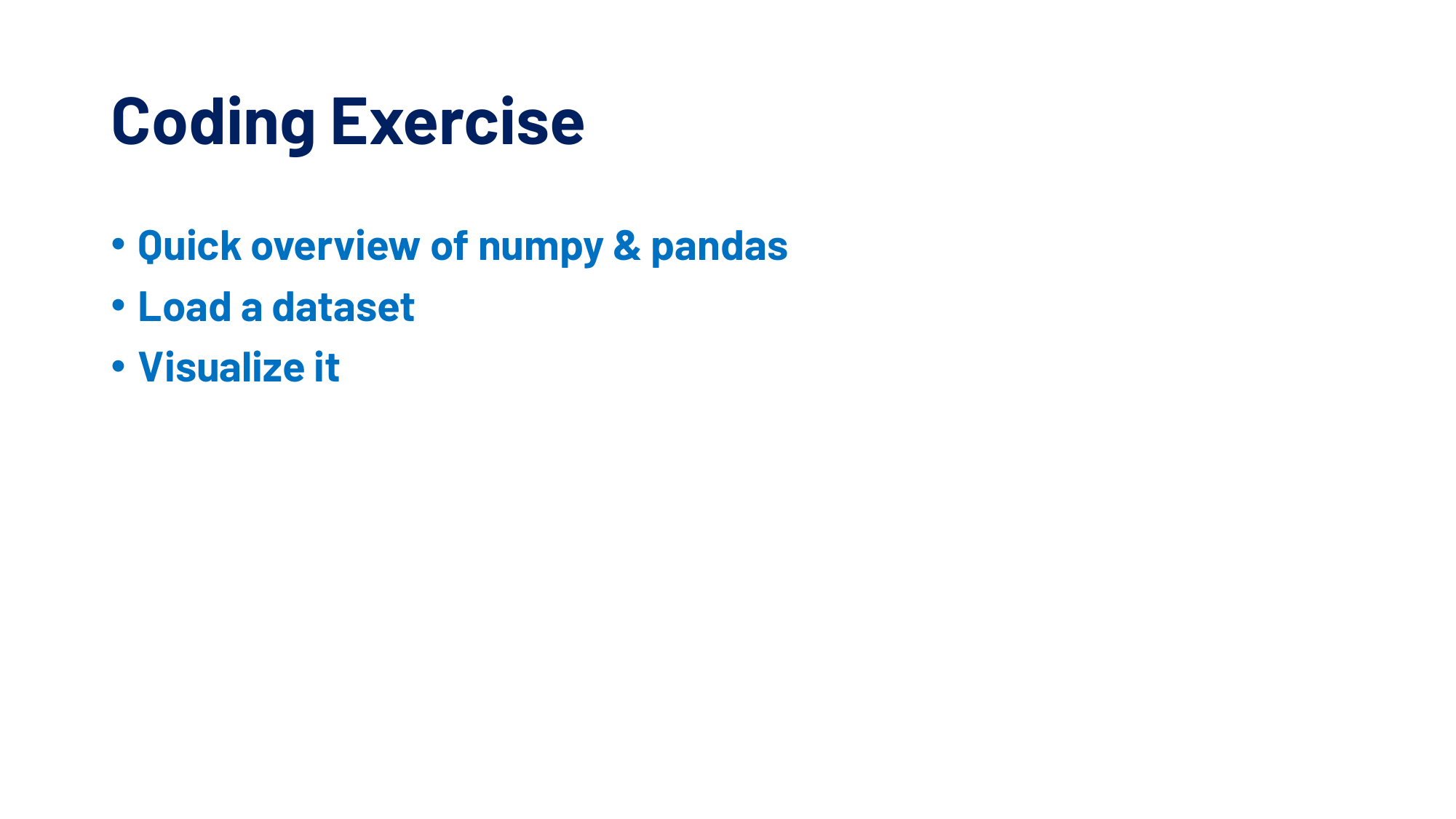

# Coding Exercise
Quick overview of numpy & pandas
Load a dataset
Visualize it